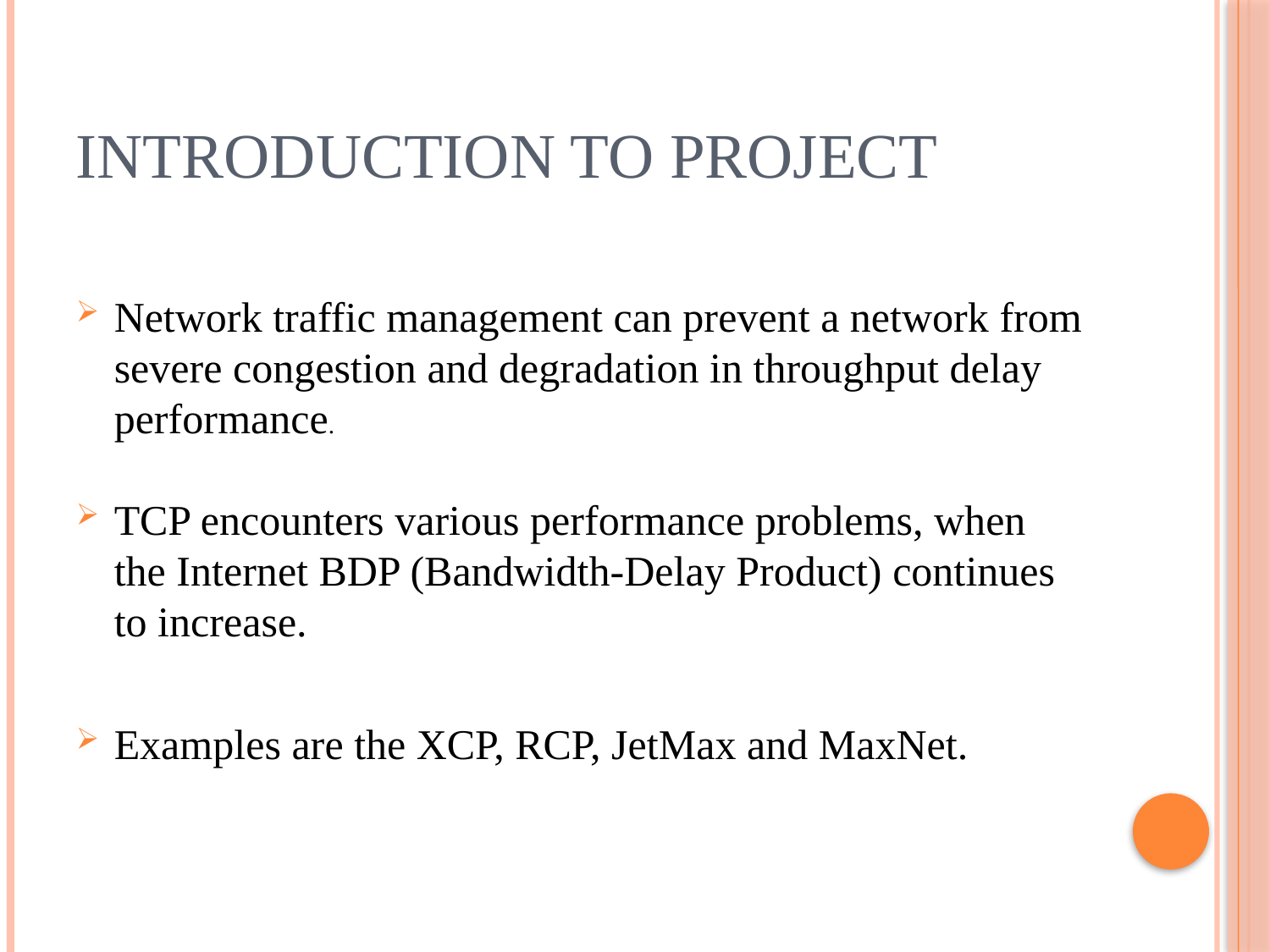

# INTRODUCTION TO PROJECT

Network traffic management can prevent a network from severe congestion and degradation in throughput delay performance.

TCP encounters various performance problems, when the Internet BDP (Bandwidth-Delay Product) continues to increase.

Examples are the XCP, RCP, JetMax and MaxNet.